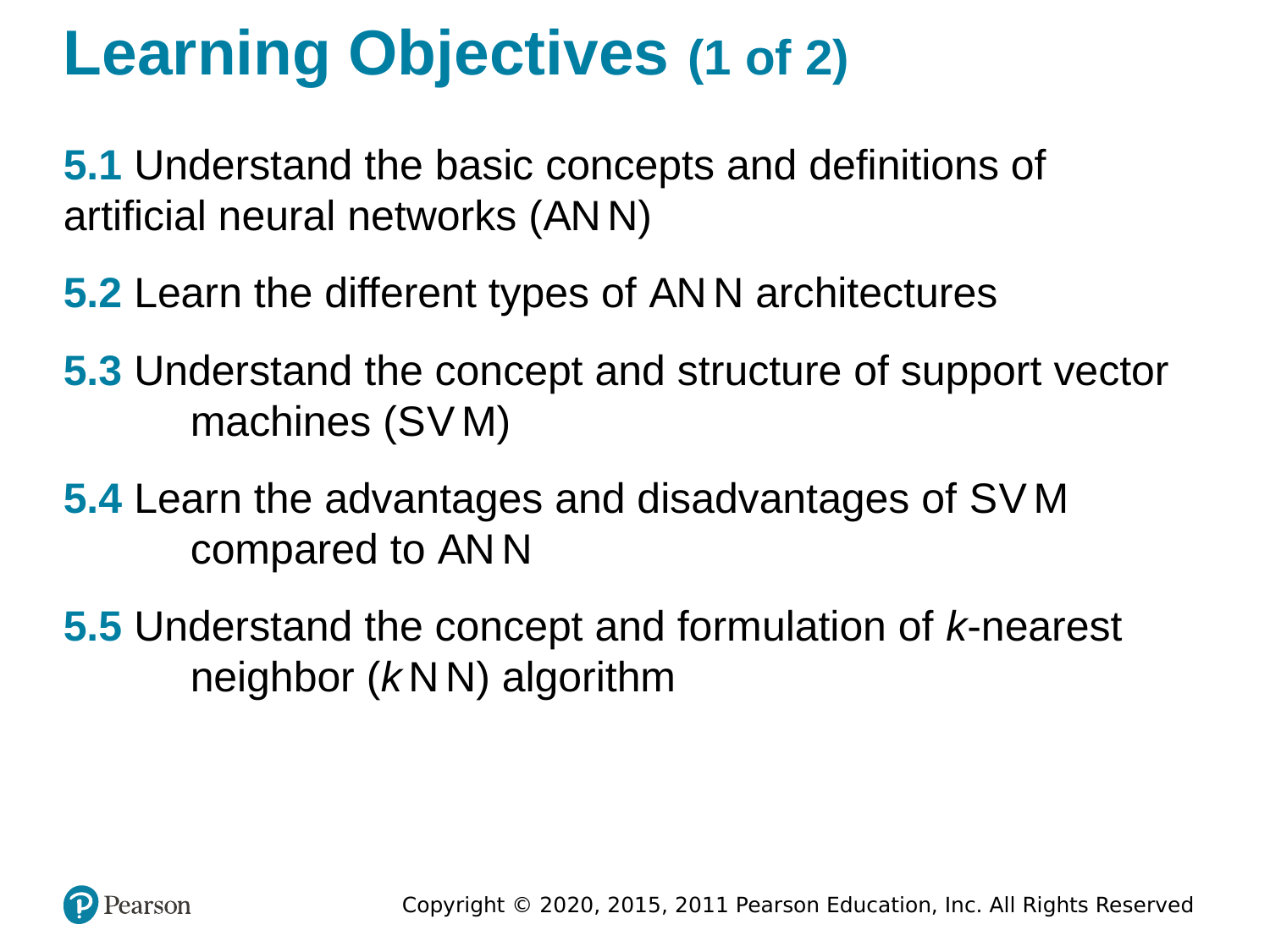

# Learning Objectives (1 of 2)
5.1 Understand the basic concepts and definitions of 	artificial neural networks (A N N)
5.2 Learn the different types of A N N architectures
5.3 Understand the concept and structure of support vector 	machines (S V M)
5.4 Learn the advantages and disadvantages of S V M 	compared to A N N
5.5 Understand the concept and formulation of k-nearest 	neighbor (k N N) algorithm